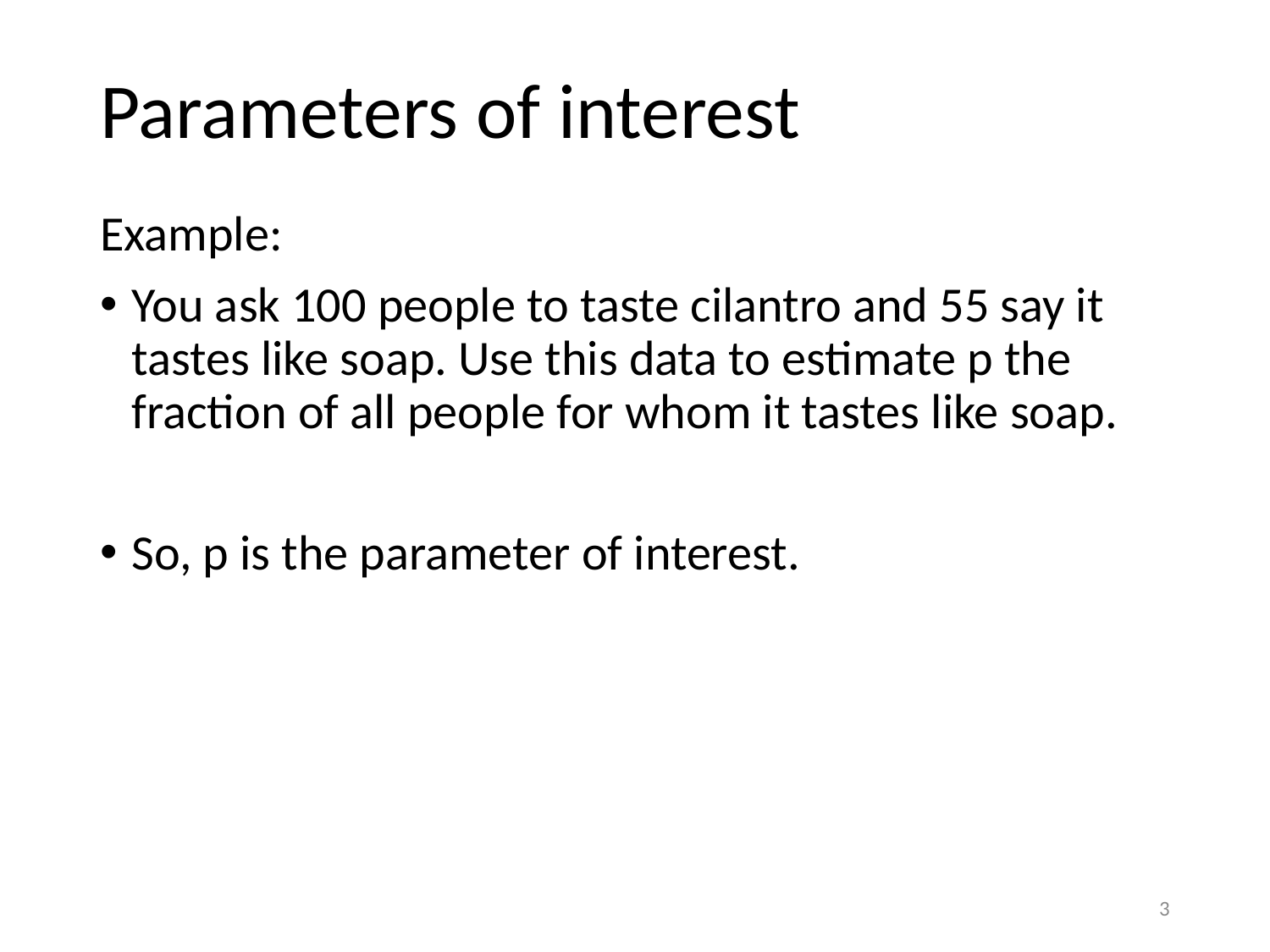

# Parameters of interest
Example:
You ask 100 people to taste cilantro and 55 say it tastes like soap. Use this data to estimate p the fraction of all people for whom it tastes like soap.

So, p is the parameter of interest.
3